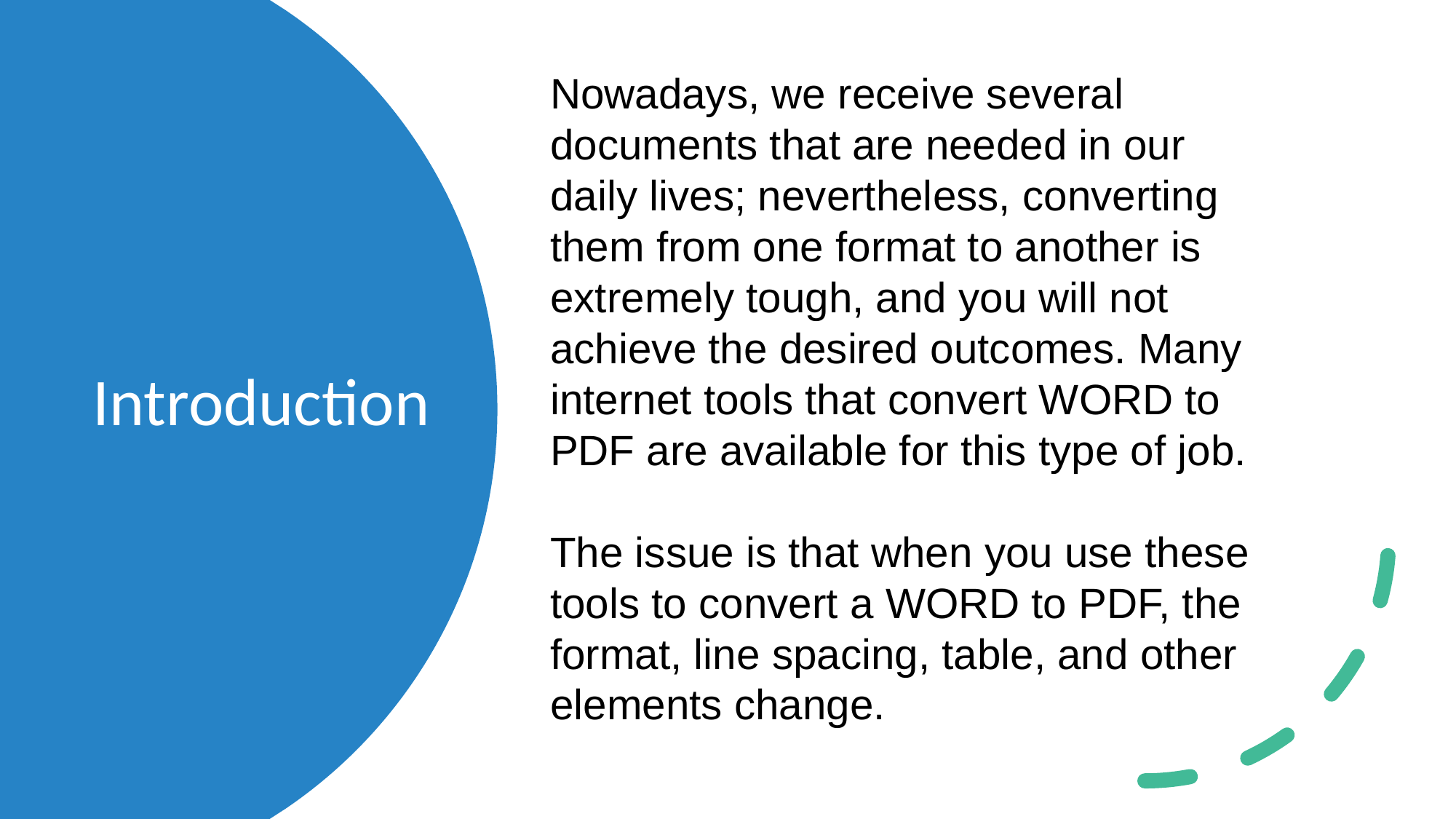

Nowadays, we receive several documents that are needed in our daily lives; nevertheless, converting them from one format to another is extremely tough, and you will not achieve the desired outcomes. Many internet tools that convert WORD to PDF are available for this type of job.

The issue is that when you use these tools to convert a WORD to PDF, the format, line spacing, table, and other elements change.
# Introduction